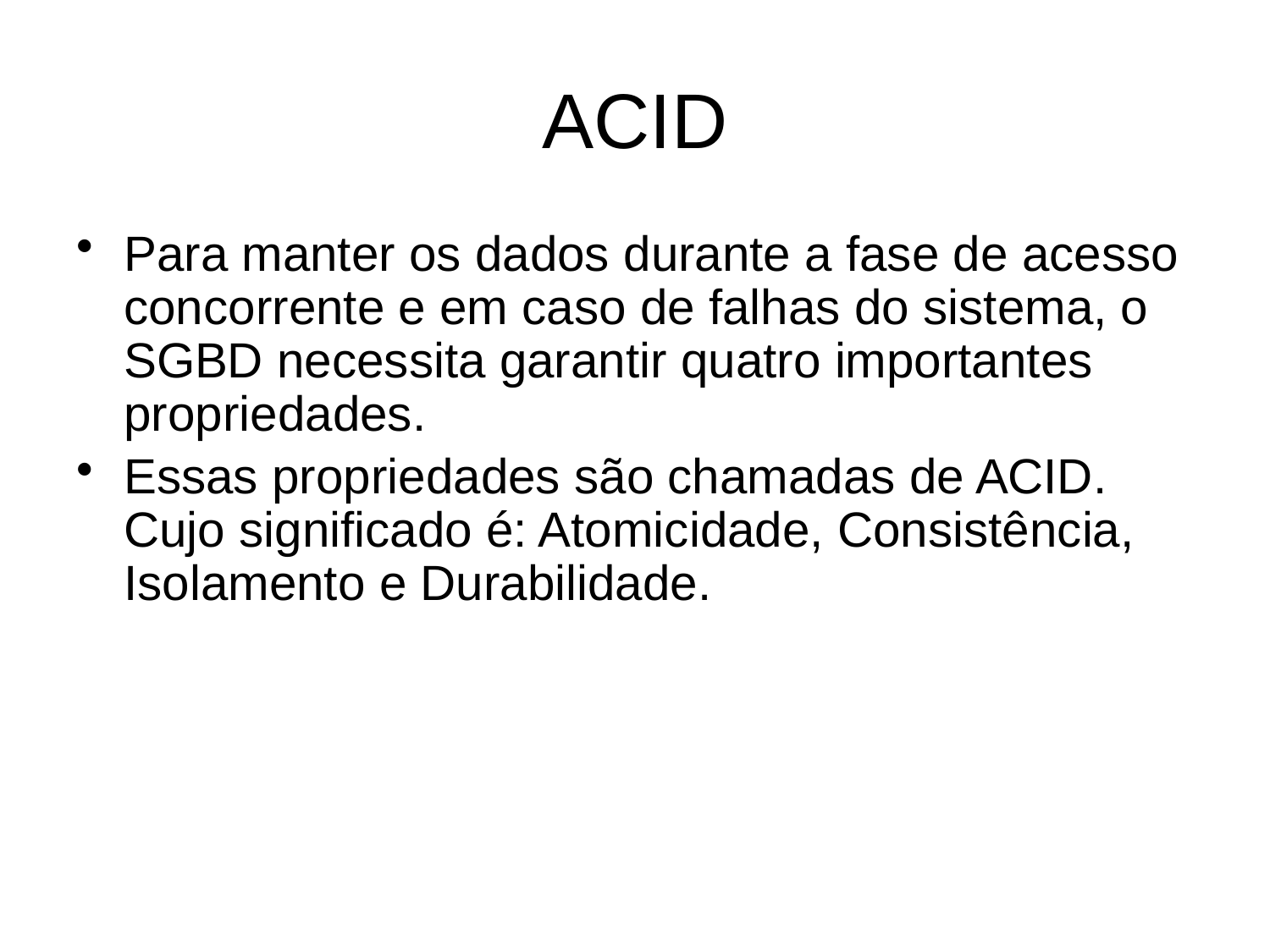

# ACID
Para manter os dados durante a fase de acesso concorrente e em caso de falhas do sistema, o SGBD necessita garantir quatro importantes propriedades.
Essas propriedades são chamadas de ACID. Cujo significado é: Atomicidade, Consistência, Isolamento e Durabilidade.